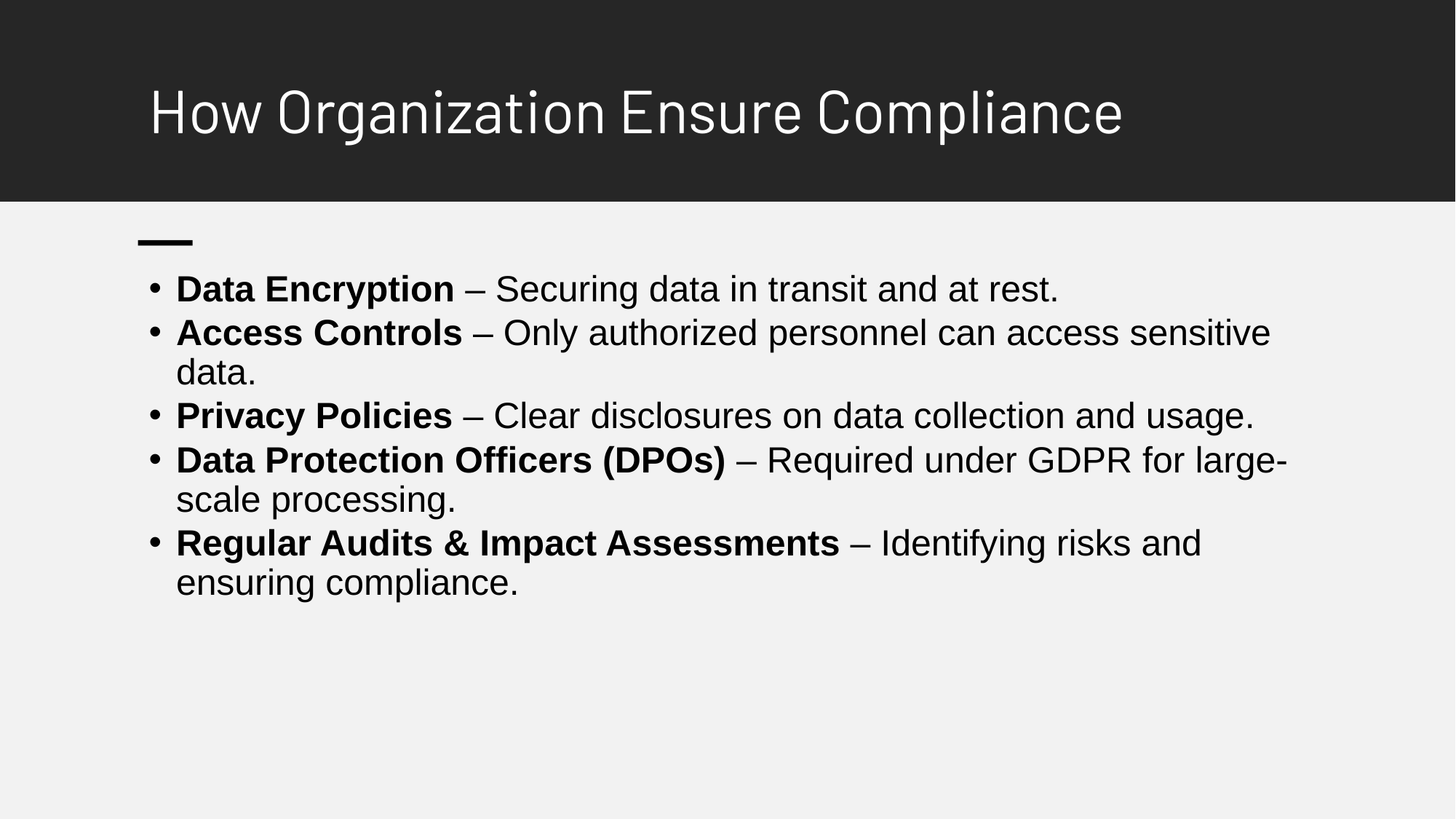

# How Organization Ensure Compliance

Data Encryption – Securing data in transit and at rest.
Access Controls – Only authorized personnel can access sensitive data.
Privacy Policies – Clear disclosures on data collection and usage.
Data Protection Officers (DPOs) – Required under GDPR for large-scale processing.
Regular Audits & Impact Assessments – Identifying risks and ensuring compliance.